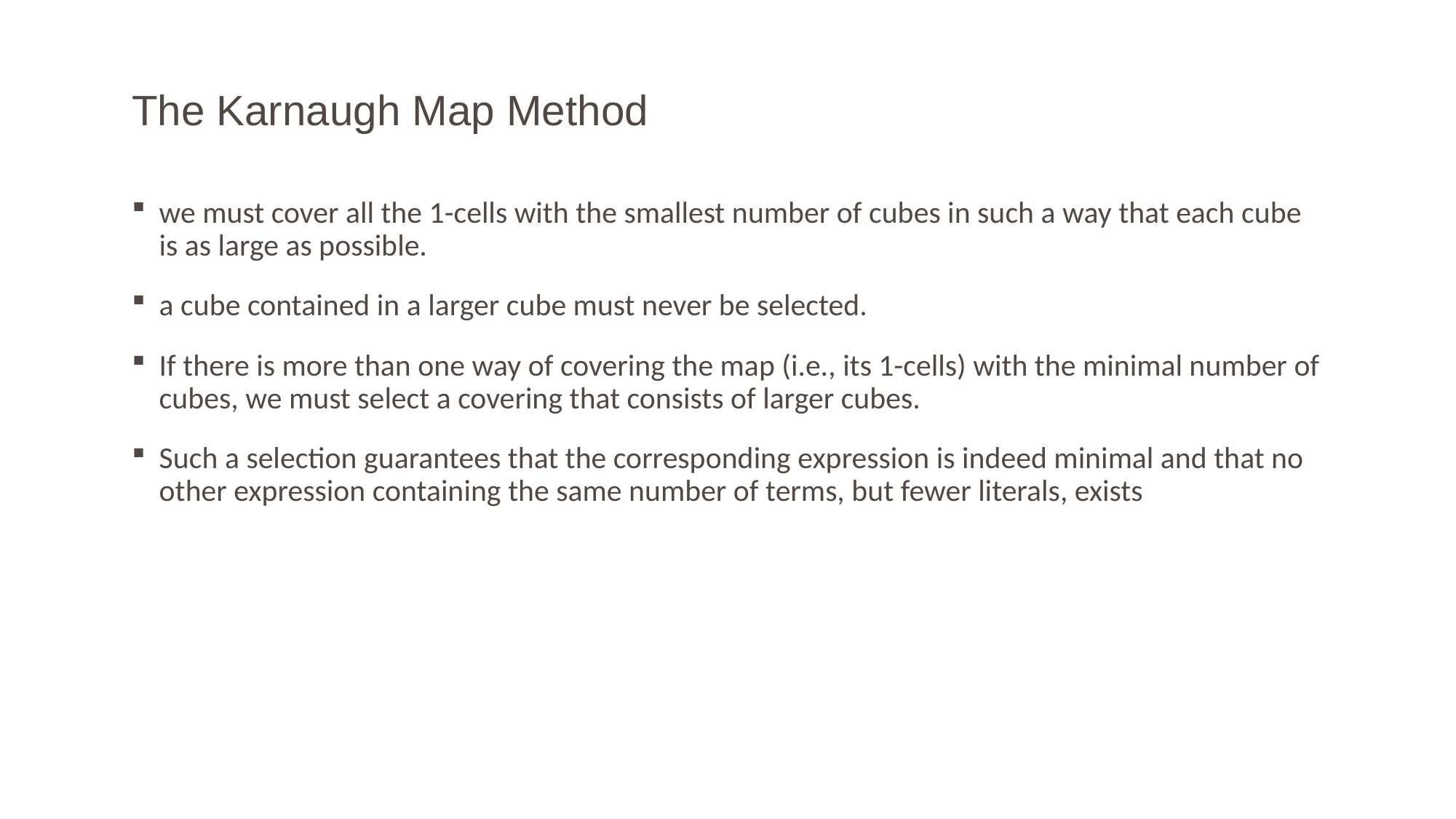

# The Karnaugh Map Method
we must cover all the 1-cells with the smallest number of cubes in such a way that each cube is as large as possible.
a cube contained in a larger cube must never be selected.
If there is more than one way of covering the map (i.e., its 1-cells) with the minimal number of cubes, we must select a covering that consists of larger cubes.
Such a selection guarantees that the corresponding expression is indeed minimal and that no other expression containing the same number of terms, but fewer literals, exists